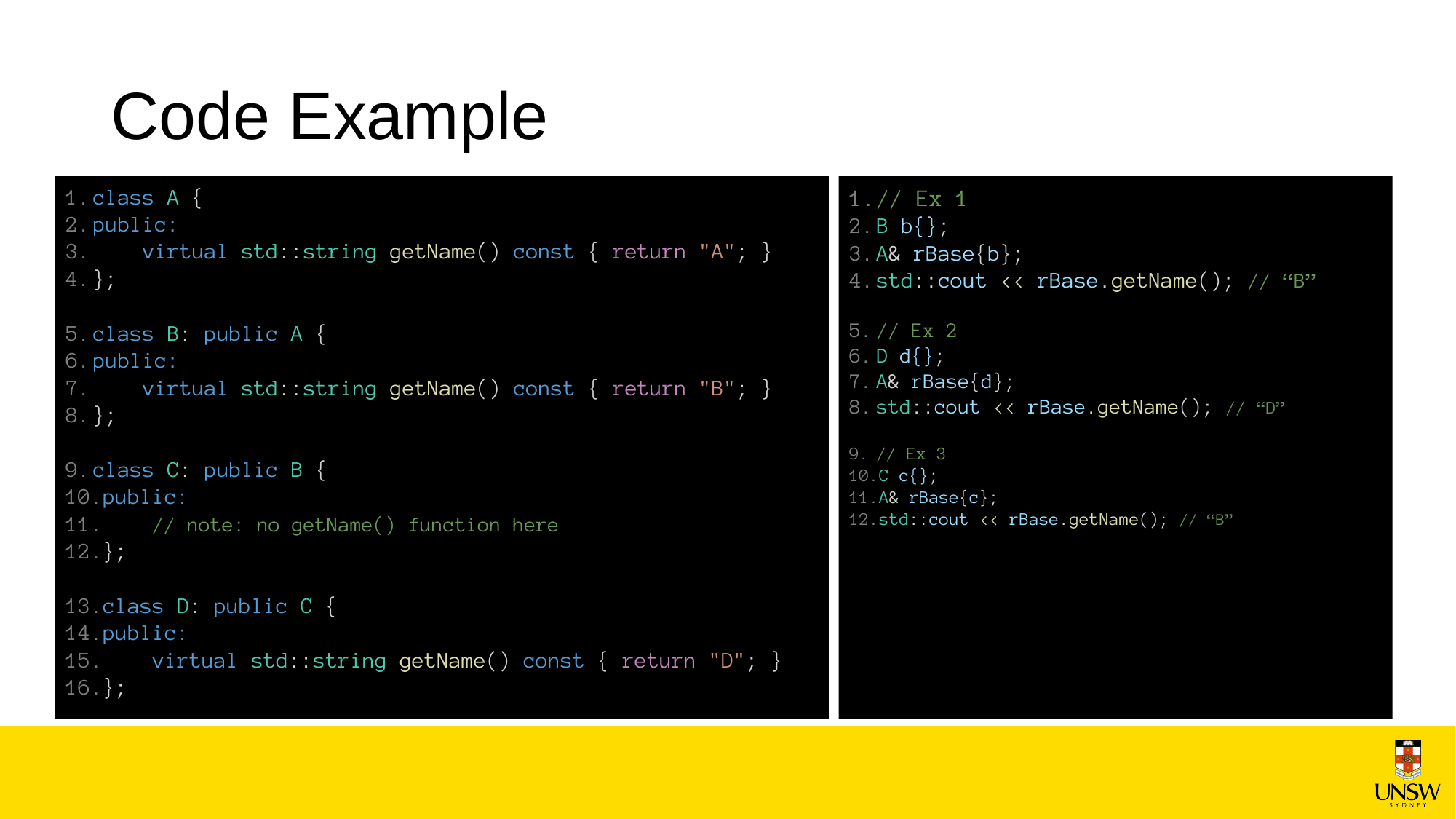

# Code Example
// Ex 1
B b{};
A& rBase{b};
std::cout << rBase.getName(); // “B”

// Ex 2
D d{};
A& rBase{d};
std::cout << rBase.getName(); // “D”

// Ex 3
C c{};
A& rBase{c};
std::cout << rBase.getName(); // “B”

class A {
public:
    virtual std::string getName() const { return "A"; }
};

class B: public A {
public:
    virtual std::string getName() const { return "B"; }
};

class C: public B {
public:
    // note: no getName() function here
};

class D: public C {
public:
    virtual std::string getName() const { return "D"; }
};